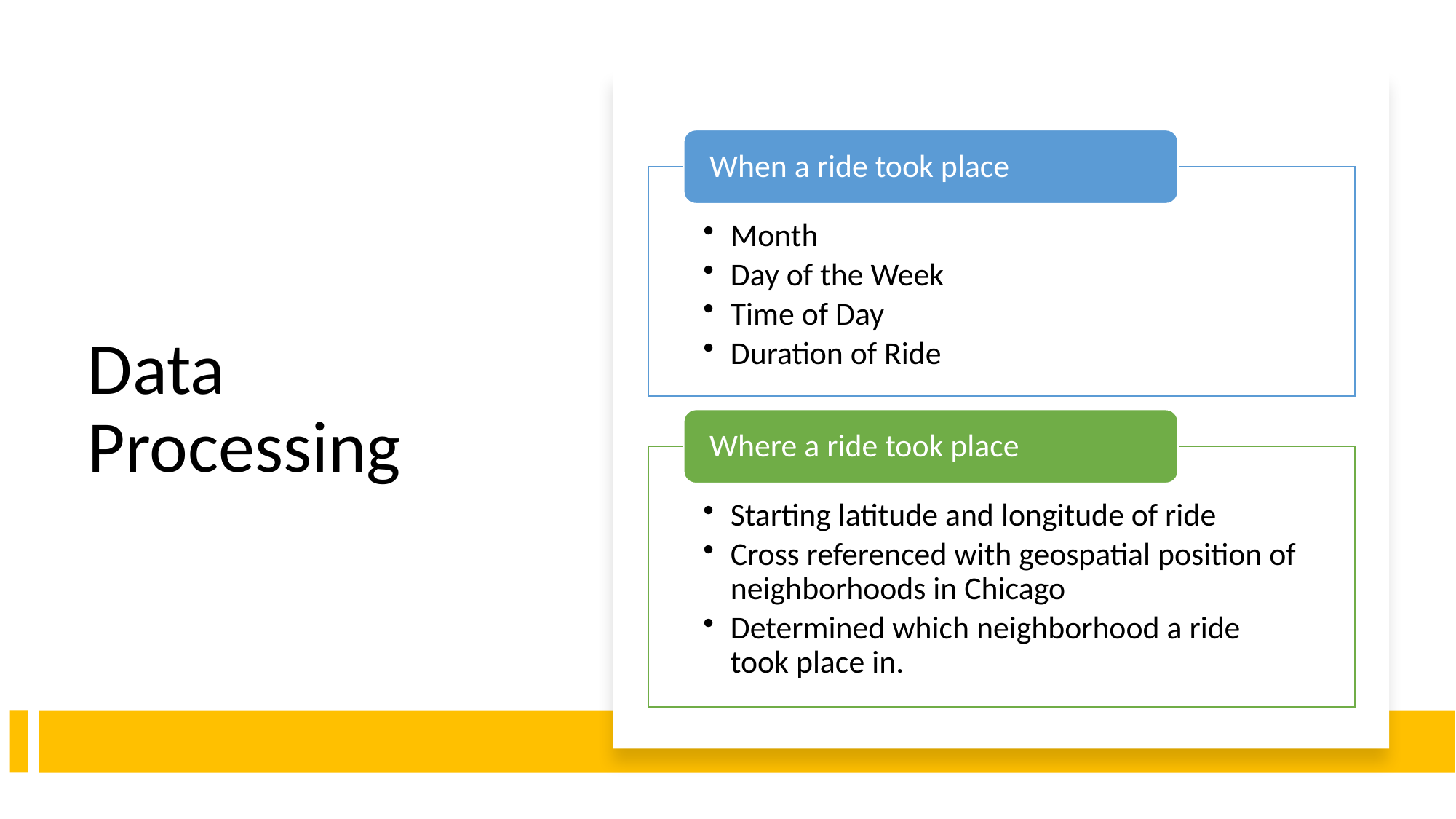

Month
Day of the Week
Time of Day
Duration of Ride
When a ride took place
Starting latitude and longitude of ride
Cross referenced with geospatial position of neighborhoods in Chicago
Determined which neighborhood a ride took place in.
Where a ride took place
# Data Processing